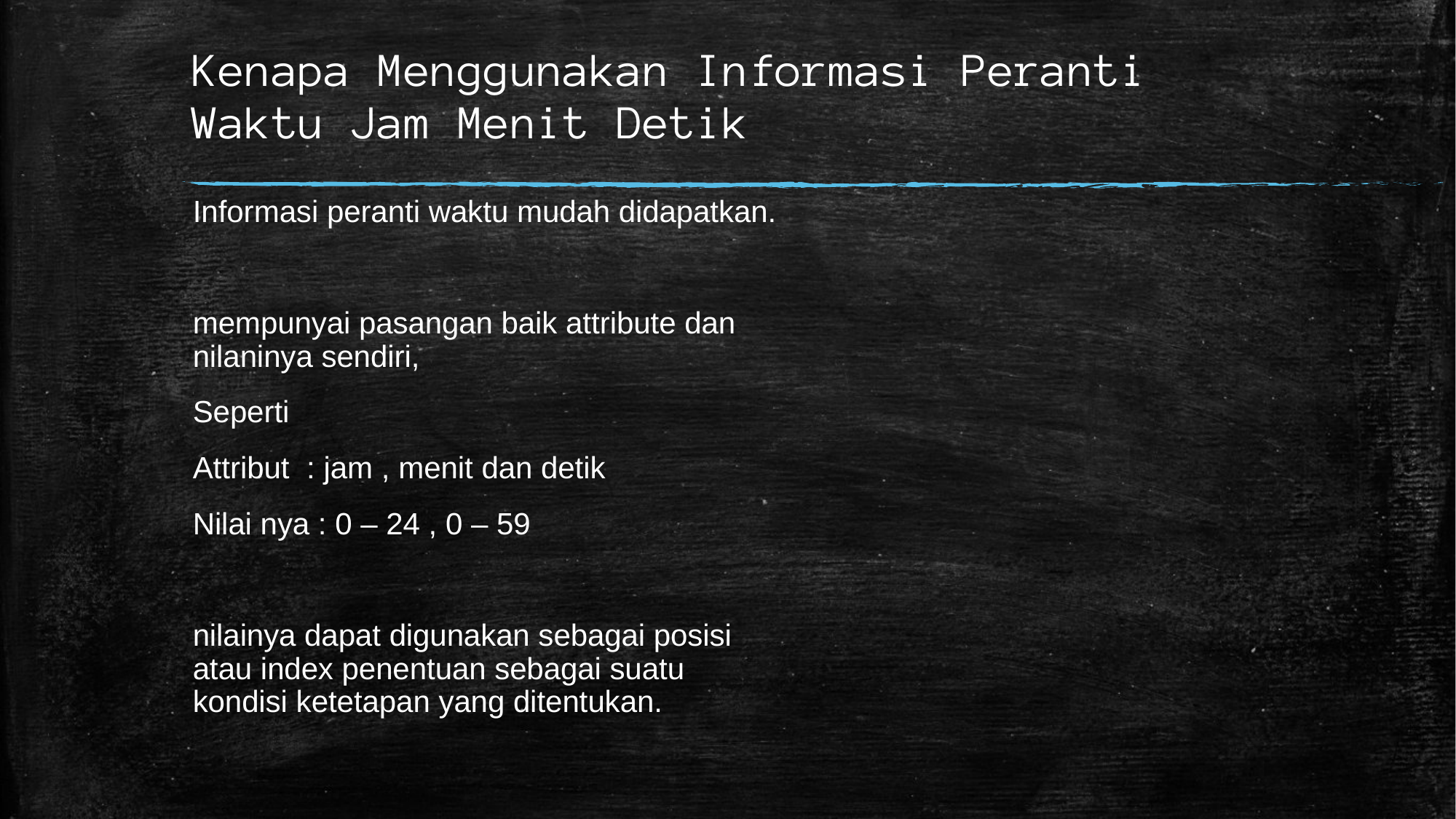

# Kenapa Menggunakan Informasi Peranti Waktu Jam Menit Detik

Informasi peranti waktu mudah didapatkan.

mempunyai pasangan baik attribute dan nilaninya sendiri,
Seperti
Attribut  : jam , menit dan detik
Nilai nya : 0 – 24 , 0 – 59

nilainya dapat digunakan sebagai posisi atau index penentuan sebagai suatu kondisi ketetapan yang ditentukan.